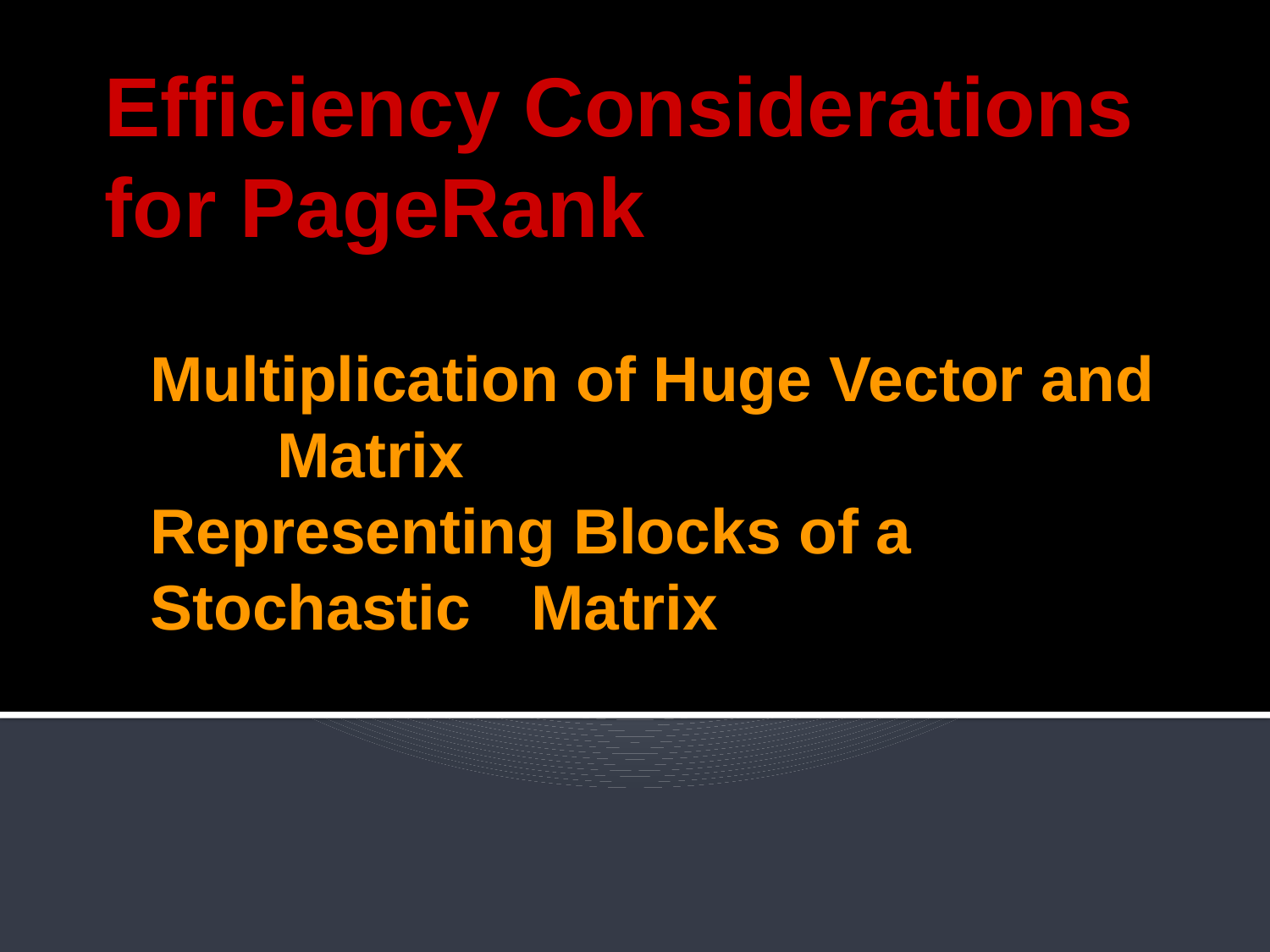

Efficiency Considerations for PageRank
# Multiplication of Huge Vector and 	Matrix Representing Blocks of a Stochastic 	Matrix